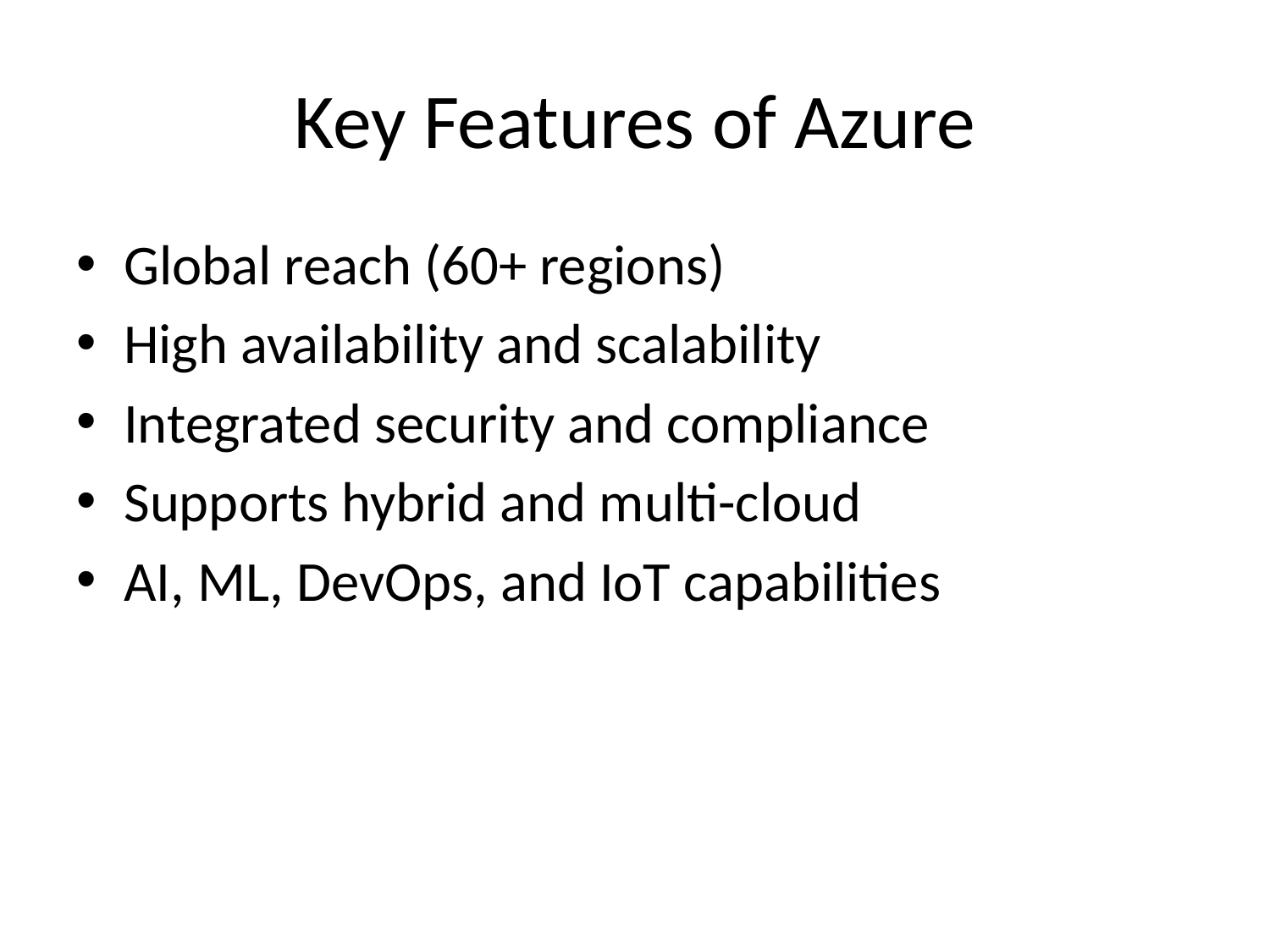

# Key Features of Azure
Global reach (60+ regions)
High availability and scalability
Integrated security and compliance
Supports hybrid and multi-cloud
AI, ML, DevOps, and IoT capabilities